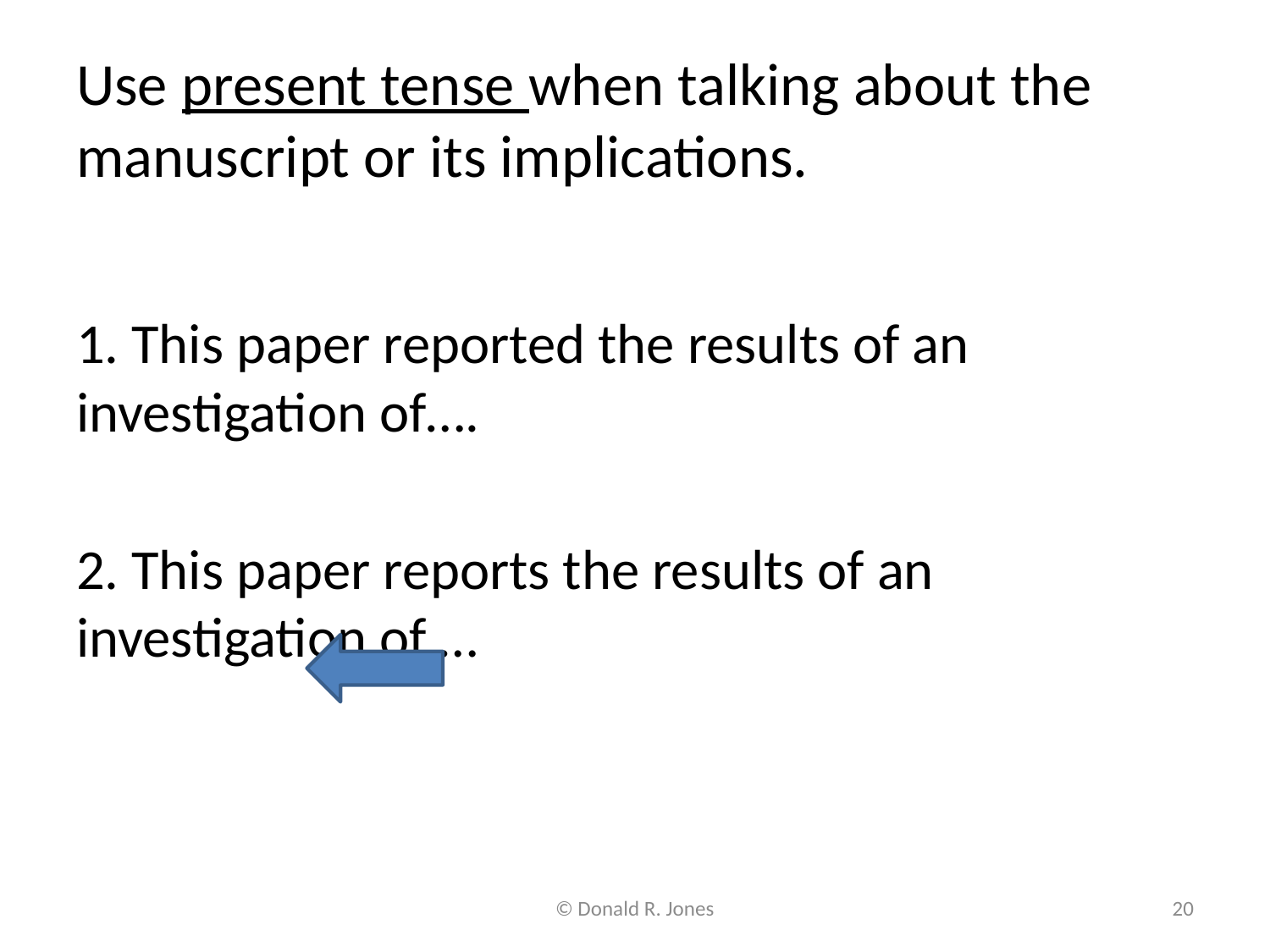

# Use present tense when talking about the manuscript or its implications.

1. This paper reported the results of an investigation of….

2. This paper reports the results of an investigation of …

© Donald R. Jones
20